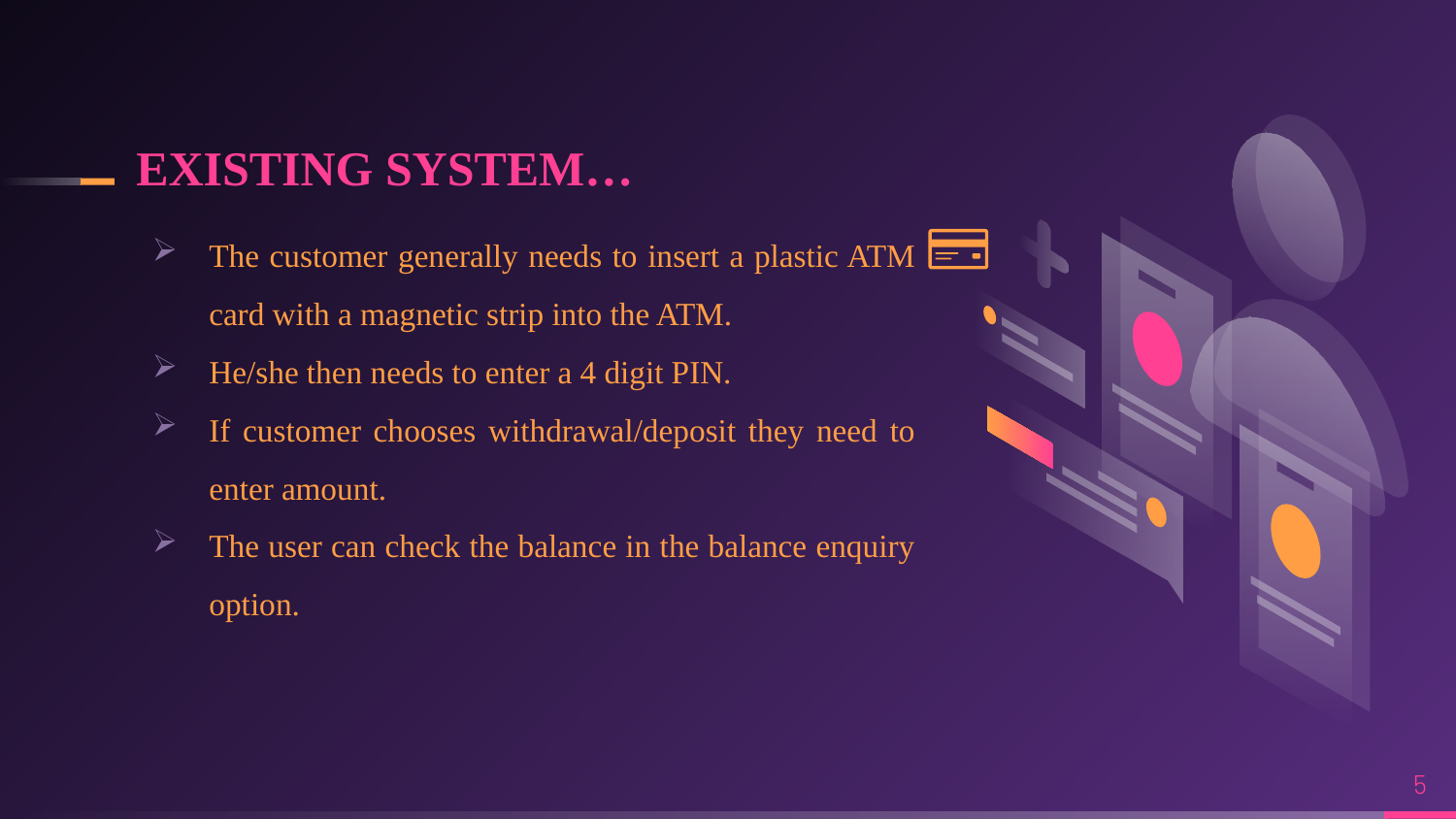

# EXISTING SYSTEM…
The customer generally needs to insert a plastic ATM card with a magnetic strip into the ATM.
He/she then needs to enter a 4 digit PIN.
If customer chooses withdrawal/deposit they need to enter amount.
The user can check the balance in the balance enquiry option.

5